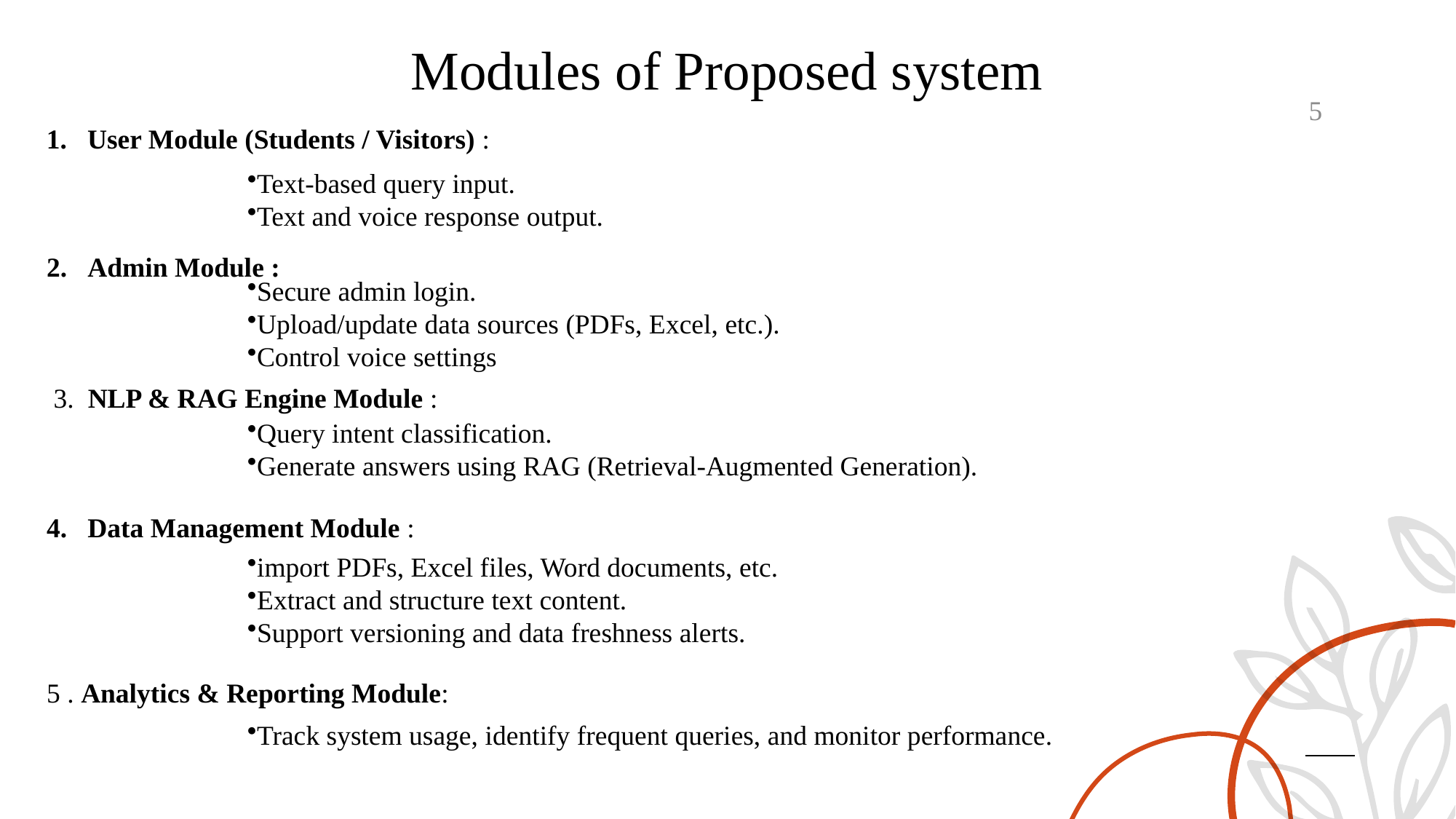

Modules of Proposed system
5
User Module (Students / Visitors) :

Text-based query input.
Text and voice response output.
Admin Module :

Secure admin login.
Upload/update data sources (PDFs, Excel, etc.).
Control voice settings
 3.  NLP & RAG Engine Module :

Query intent classification.
Generate answers using RAG (Retrieval-Augmented Generation).
Data Management Module :

import PDFs, Excel files, Word documents, etc.
Extract and structure text content.
Support versioning and data freshness alerts.
5 . Analytics & Reporting Module:

Track system usage, identify frequent queries, and monitor performance.